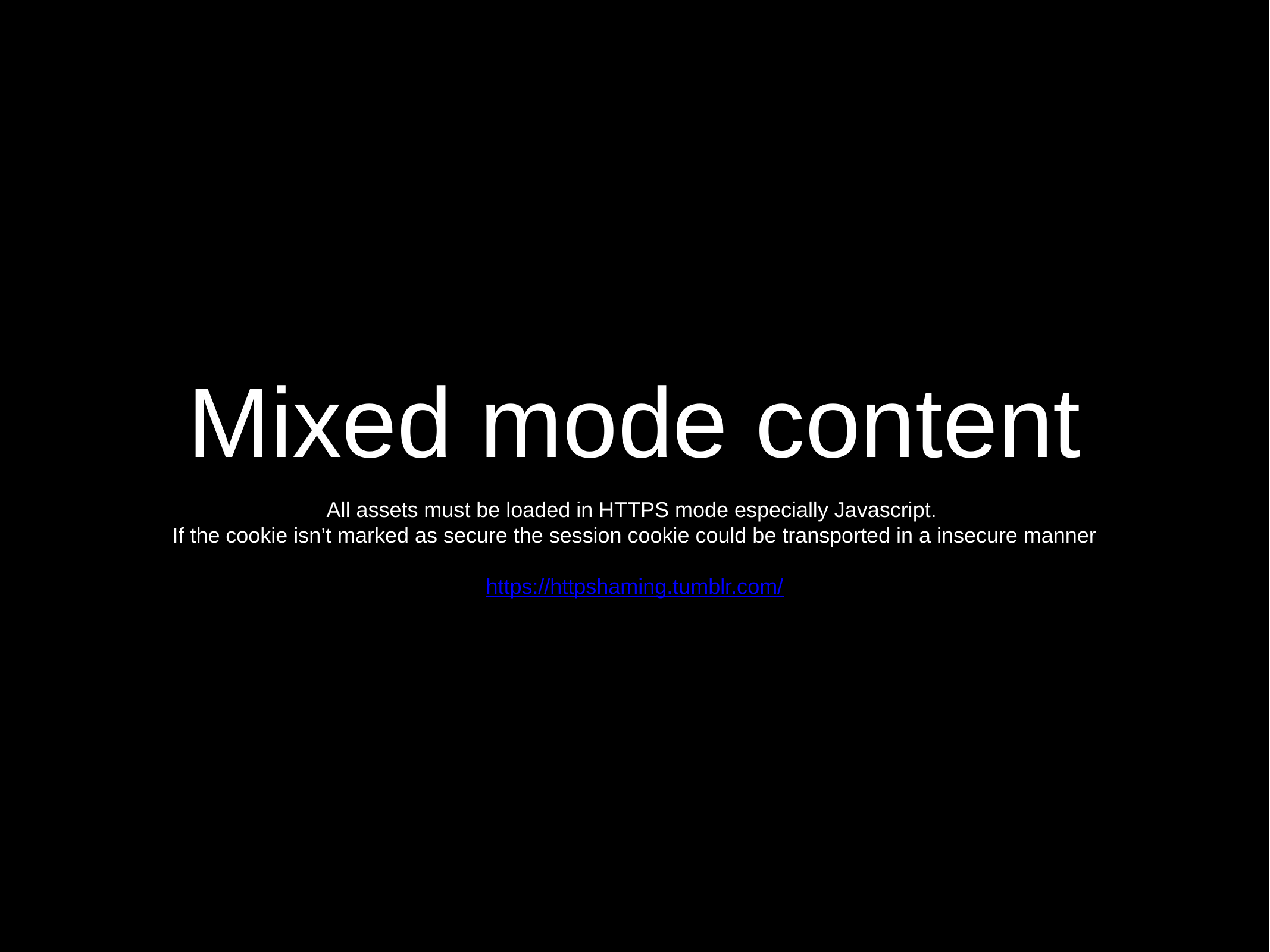

# Mixed mode content
All assets must be loaded in HTTPS mode especially Javascript.
If the cookie isn’t marked as secure the session cookie could be transported in a insecure manner

https://httpshaming.tumblr.com/